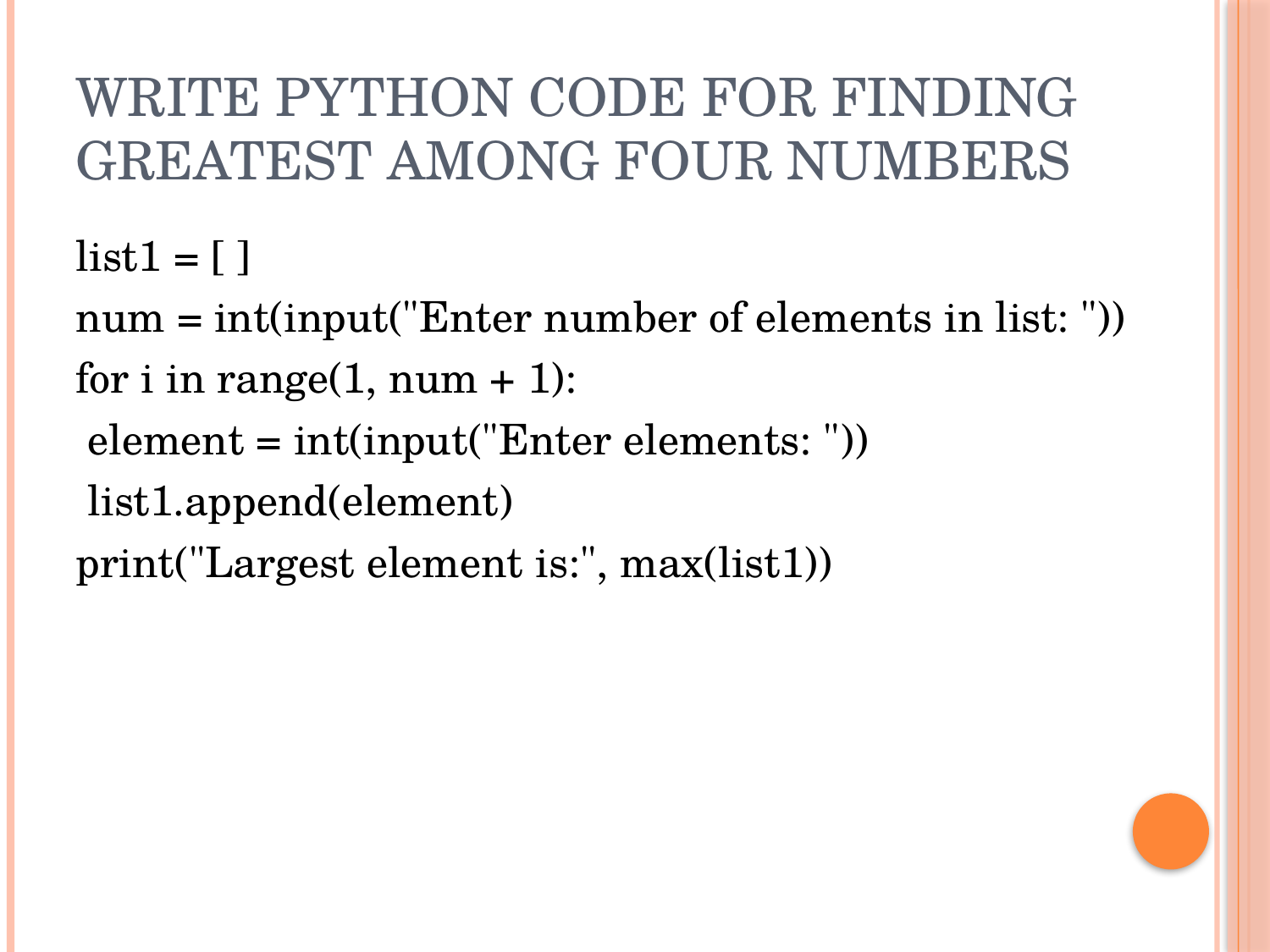

# Write Python code for finding greatest among four numbers
list1 = [ ]
num = int(input("Enter number of elements in list: "))
for i in range(1, num + 1):
 element = int(input("Enter elements: "))
 list1.append(element)
print("Largest element is:", max(list1))